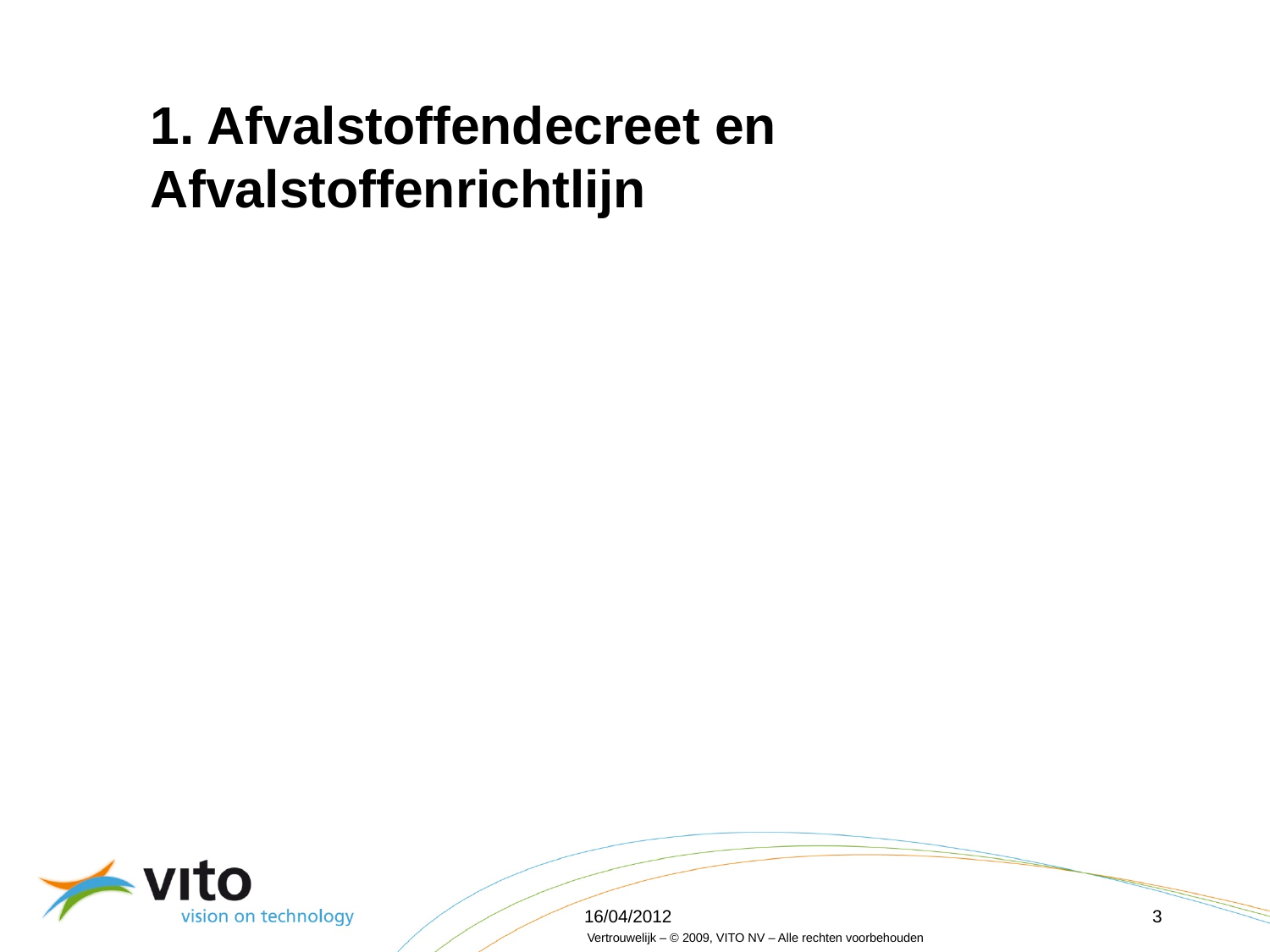

# 1. Afvalstoffendecreet en Afvalstoffenrichtlijn
16/04/2012
3